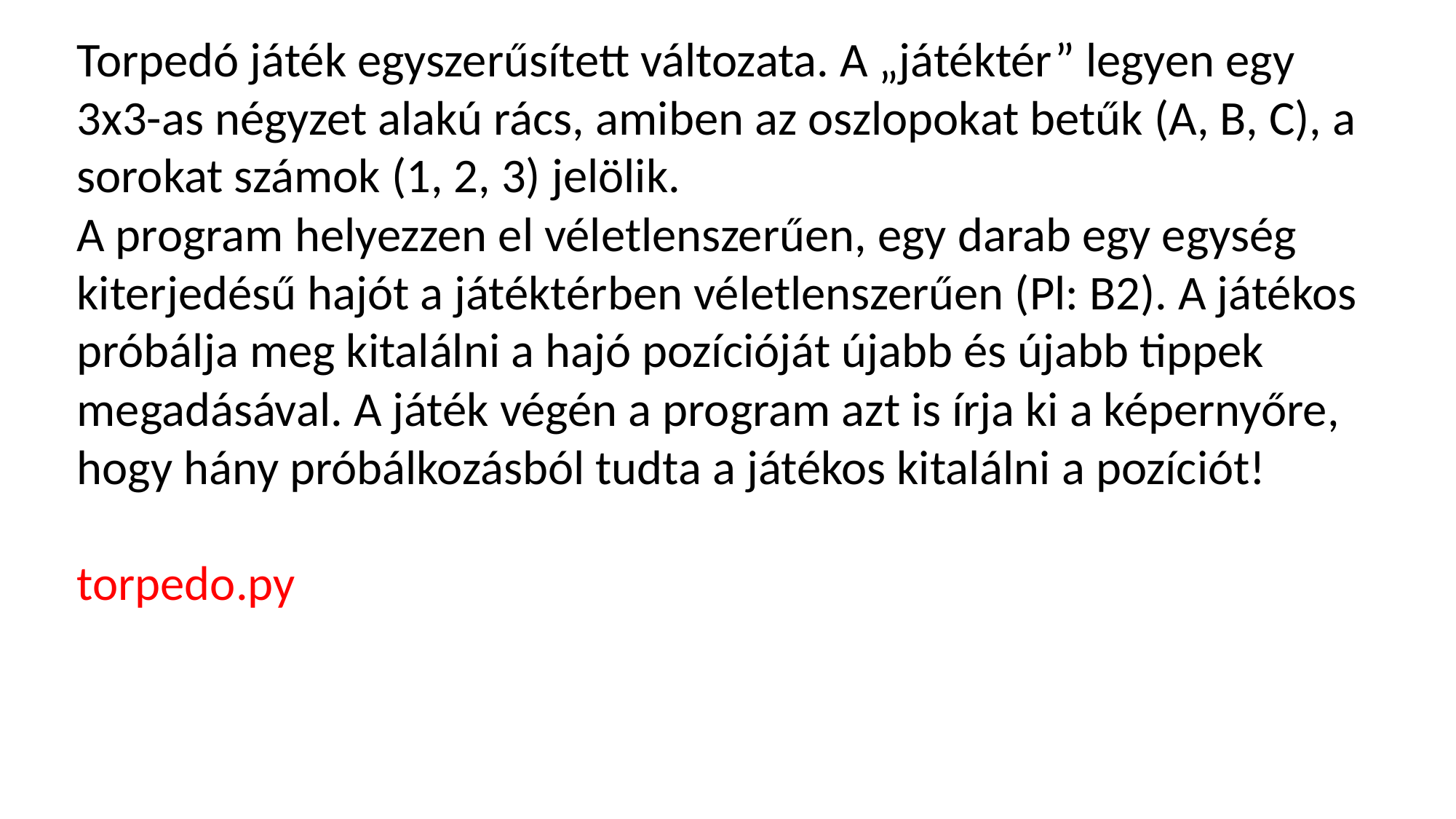

Torpedó játék egyszerűsített változata. A „játéktér” legyen egy 3x3-as négyzet alakú rács, amiben az oszlopokat betűk (A, B, C), a sorokat számok (1, 2, 3) jelölik.
A program helyezzen el véletlenszerűen, egy darab egy egység kiterjedésű hajót a játéktérben véletlenszerűen (Pl: B2). A játékos próbálja meg kitalálni a hajó pozícióját újabb és újabb tippek megadásával. A játék végén a program azt is írja ki a képernyőre, hogy hány próbálkozásból tudta a játékos kitalálni a pozíciót!

torpedo.py